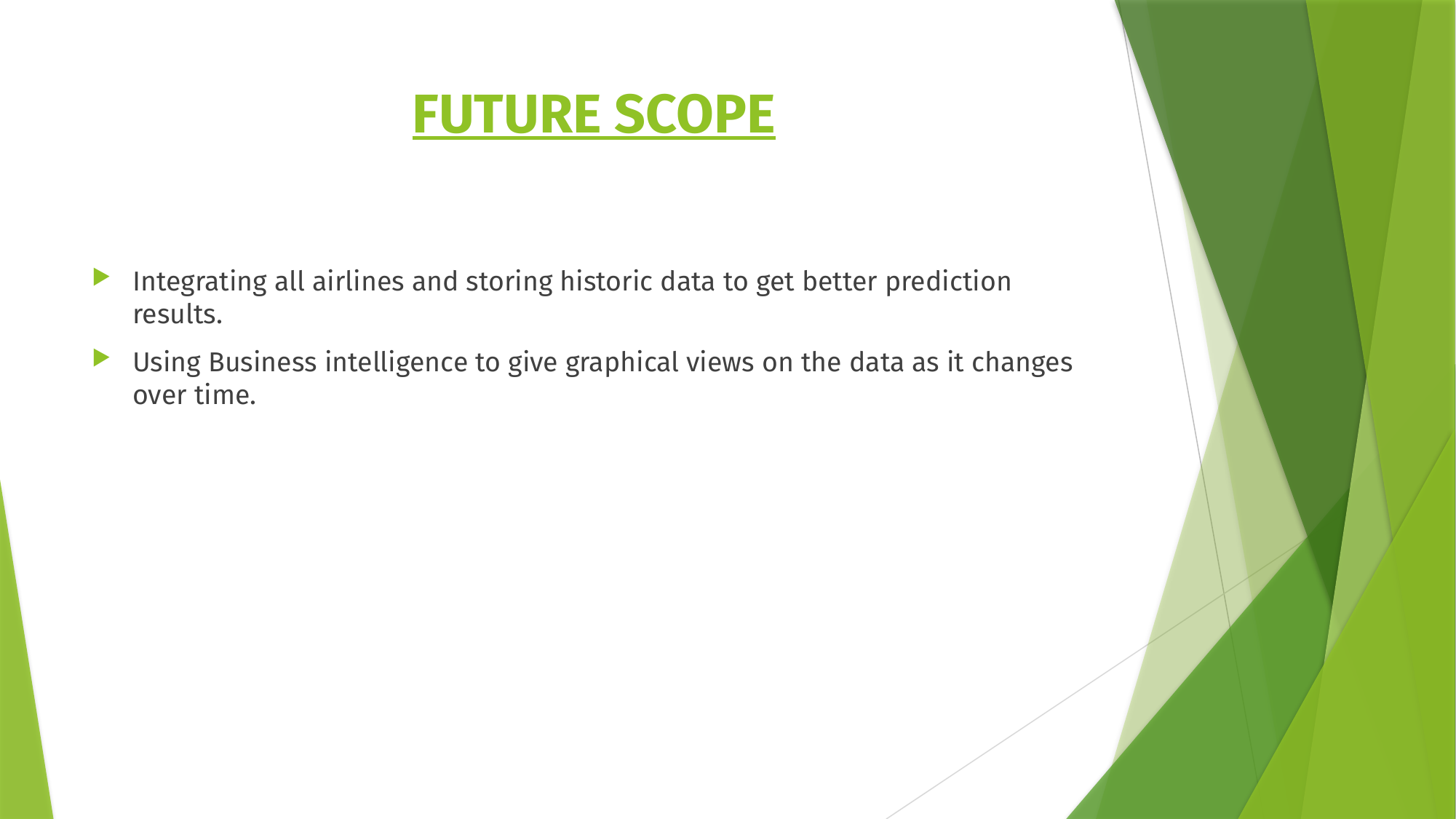

# FUTURE SCOPE
Integrating all airlines and storing historic data to get better prediction results.
Using Business intelligence to give graphical views on the data as it changes over time.